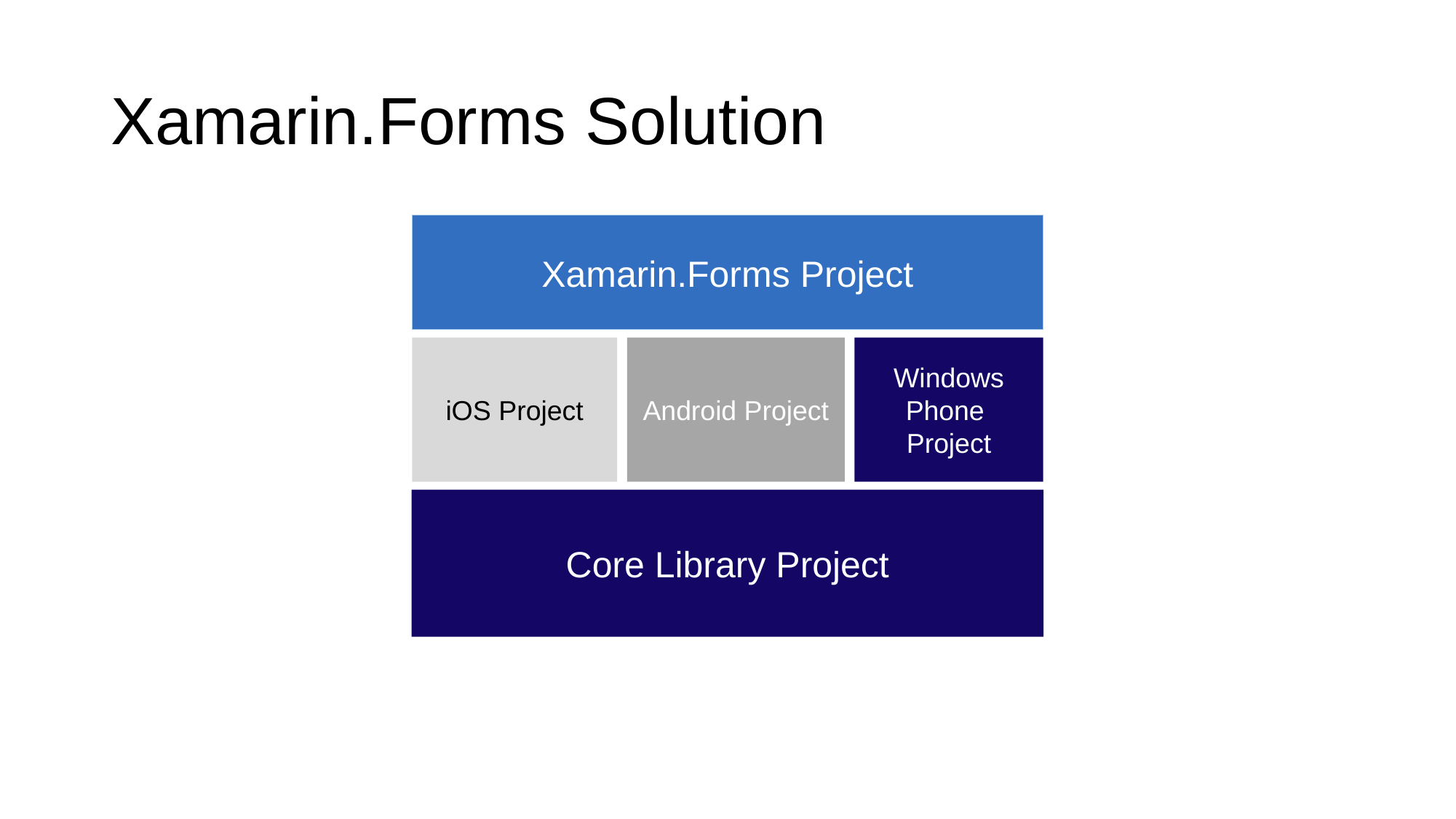

# Xamarin.Forms Solution
Xamarin.Forms Project
iOS Project
Android Project
Windows Phone
Project
Core Library Project